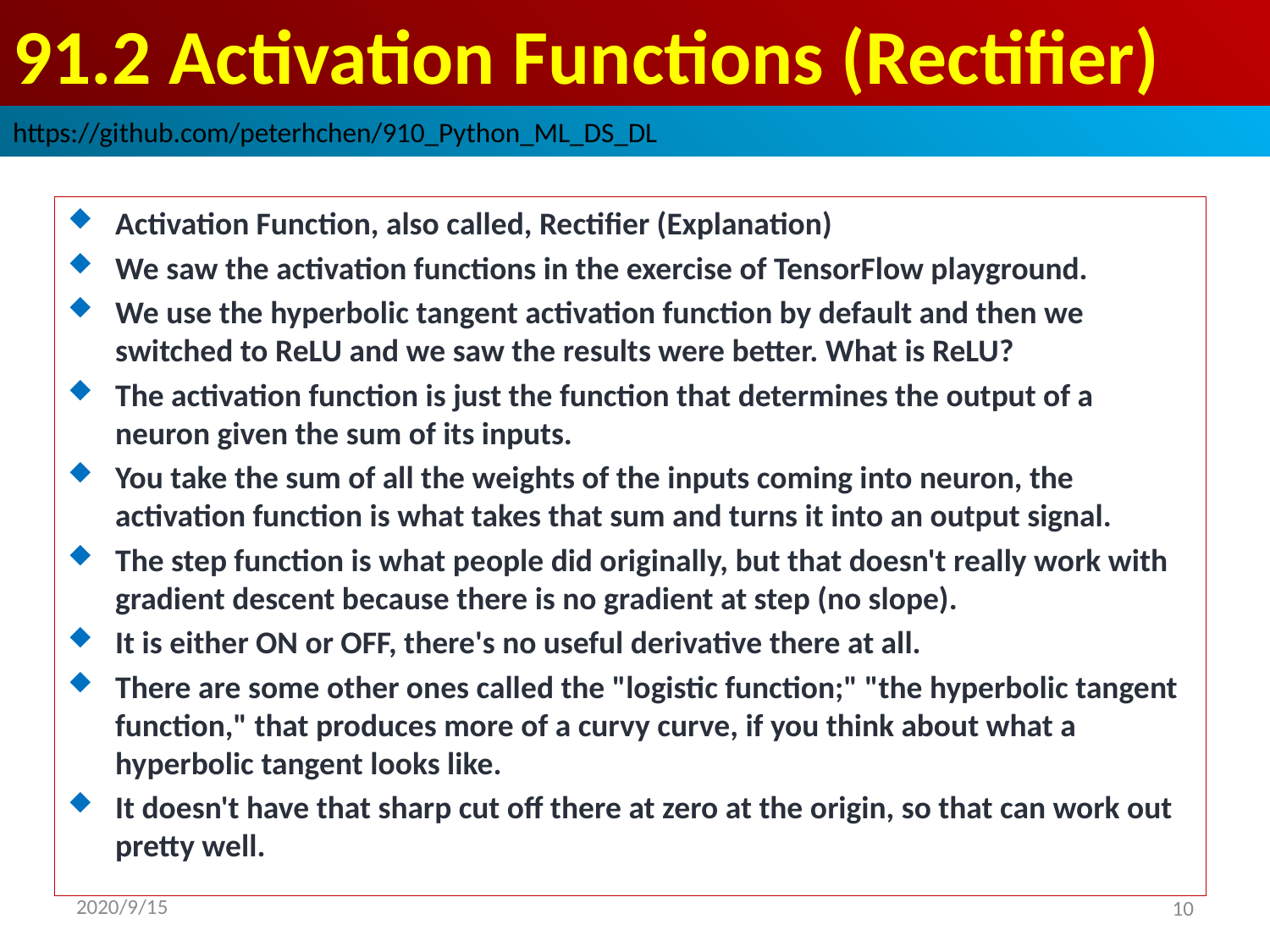

# 91.2 Activation Functions (Rectifier)
https://github.com/peterhchen/910_Python_ML_DS_DL
Activation Function, also called, Rectifier (Explanation)
We saw the activation functions in the exercise of TensorFlow playground.
We use the hyperbolic tangent activation function by default and then we switched to ReLU and we saw the results were better. What is ReLU?
The activation function is just the function that determines the output of a neuron given the sum of its inputs.
You take the sum of all the weights of the inputs coming into neuron, the activation function is what takes that sum and turns it into an output signal.
The step function is what people did originally, but that doesn't really work with gradient descent because there is no gradient at step (no slope).
It is either ON or OFF, there's no useful derivative there at all.
There are some other ones called the "logistic function;" "the hyperbolic tangent function," that produces more of a curvy curve, if you think about what a hyperbolic tangent looks like.
It doesn't have that sharp cut off there at zero at the origin, so that can work out pretty well.
2020/9/15
10